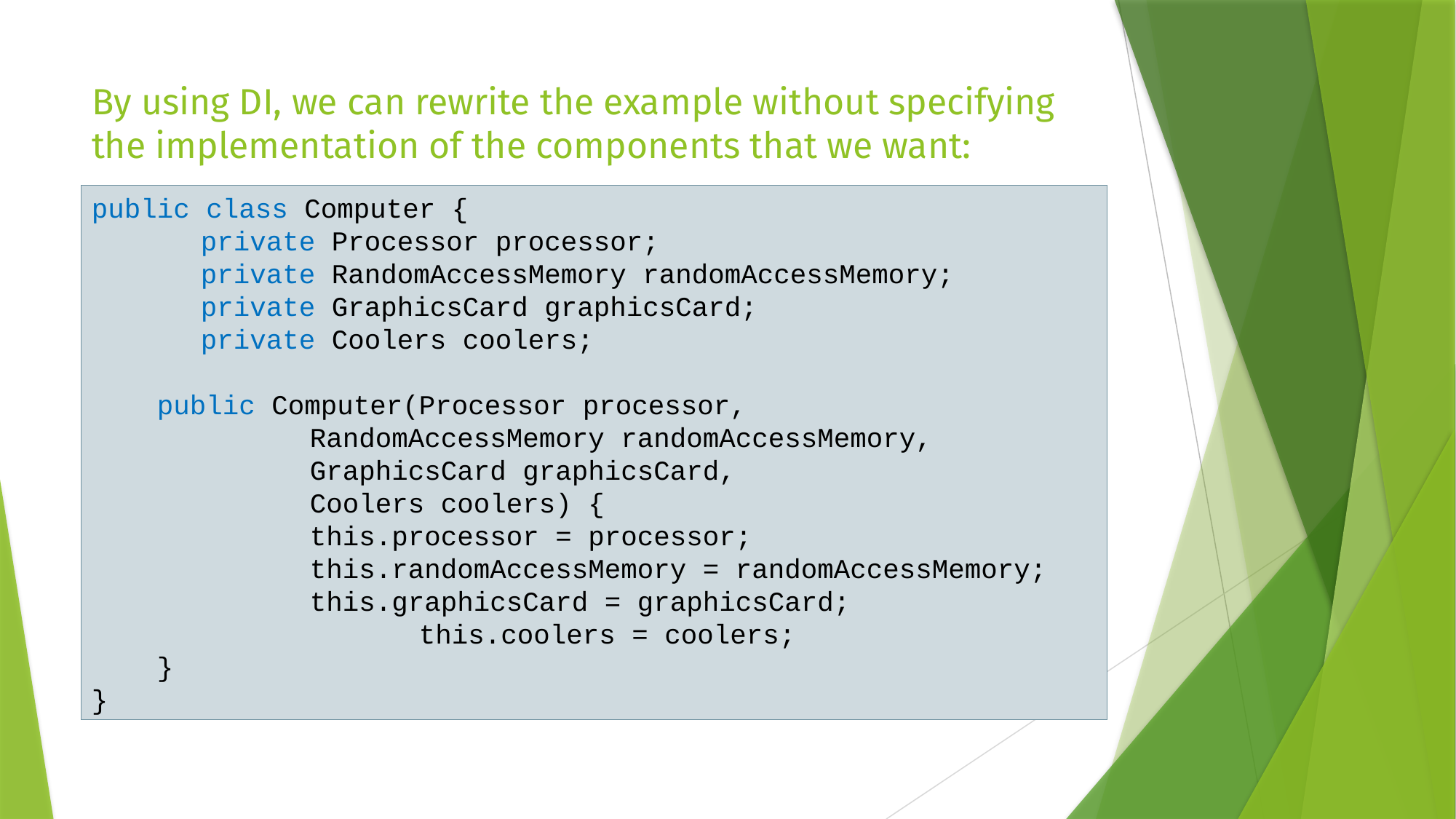

# By using DI, we can rewrite the example without specifying the implementation of the components that we want:
public class Computer {
	private Processor processor;
    	private RandomAccessMemory randomAccessMemory;
    	private GraphicsCard graphicsCard;
    	private Coolers coolers;

    public Computer(Processor processor,
		RandomAccessMemory randomAccessMemory,
		GraphicsCard graphicsCard,
		Coolers coolers) {
        	this.processor = processor;
        	this.randomAccessMemory = randomAccessMemory;
        	this.graphicsCard = graphicsCard;
	 		this.coolers = coolers;
    }
}